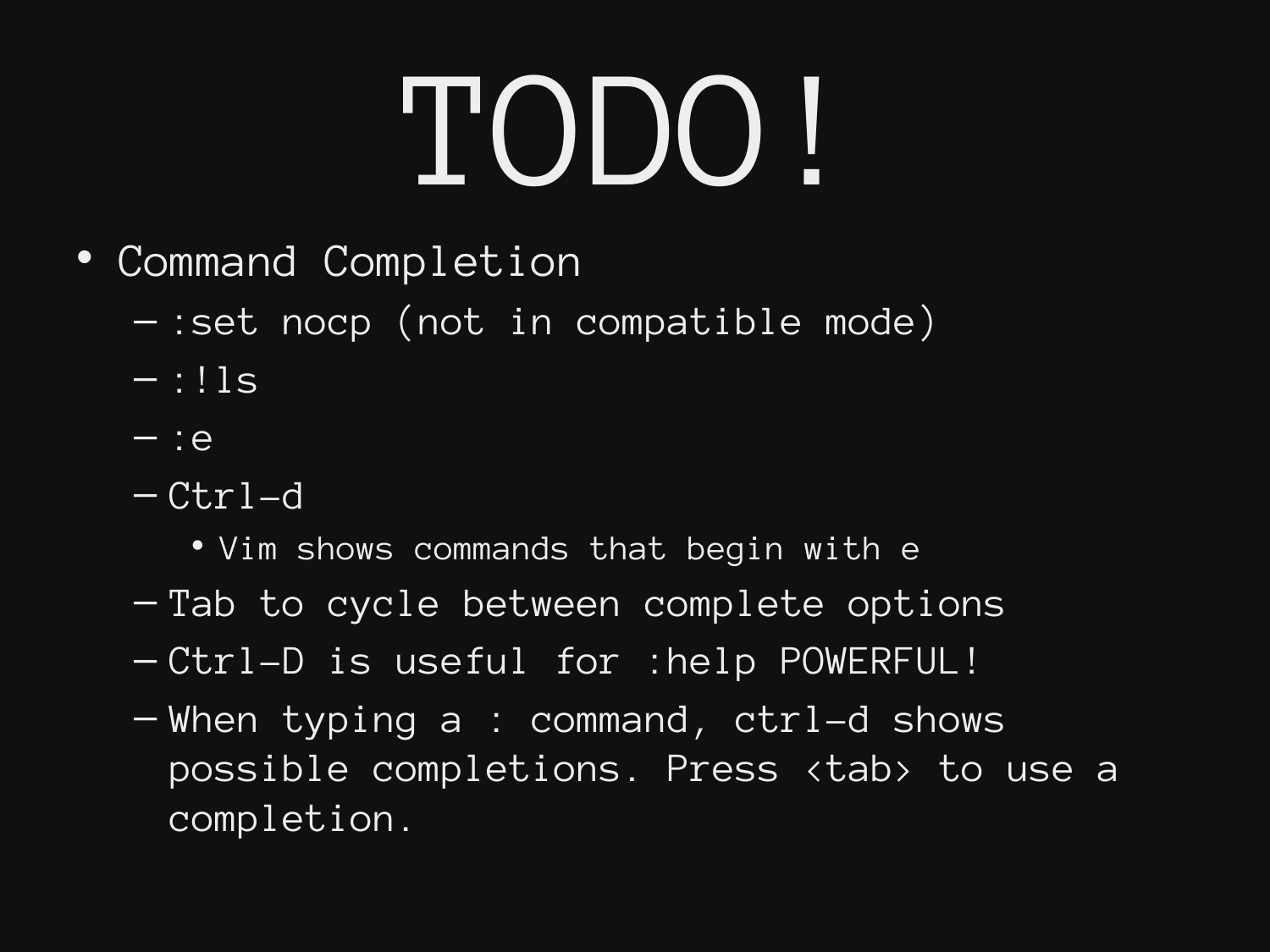

# TODO!
Command Completion
:set nocp (not in compatible mode)
:!ls
:e
Ctrl-d
Vim shows commands that begin with e
Tab to cycle between complete options
Ctrl-D is useful for :help POWERFUL!
When typing a : command, ctrl-d shows possible completions. Press <tab> to use a completion.